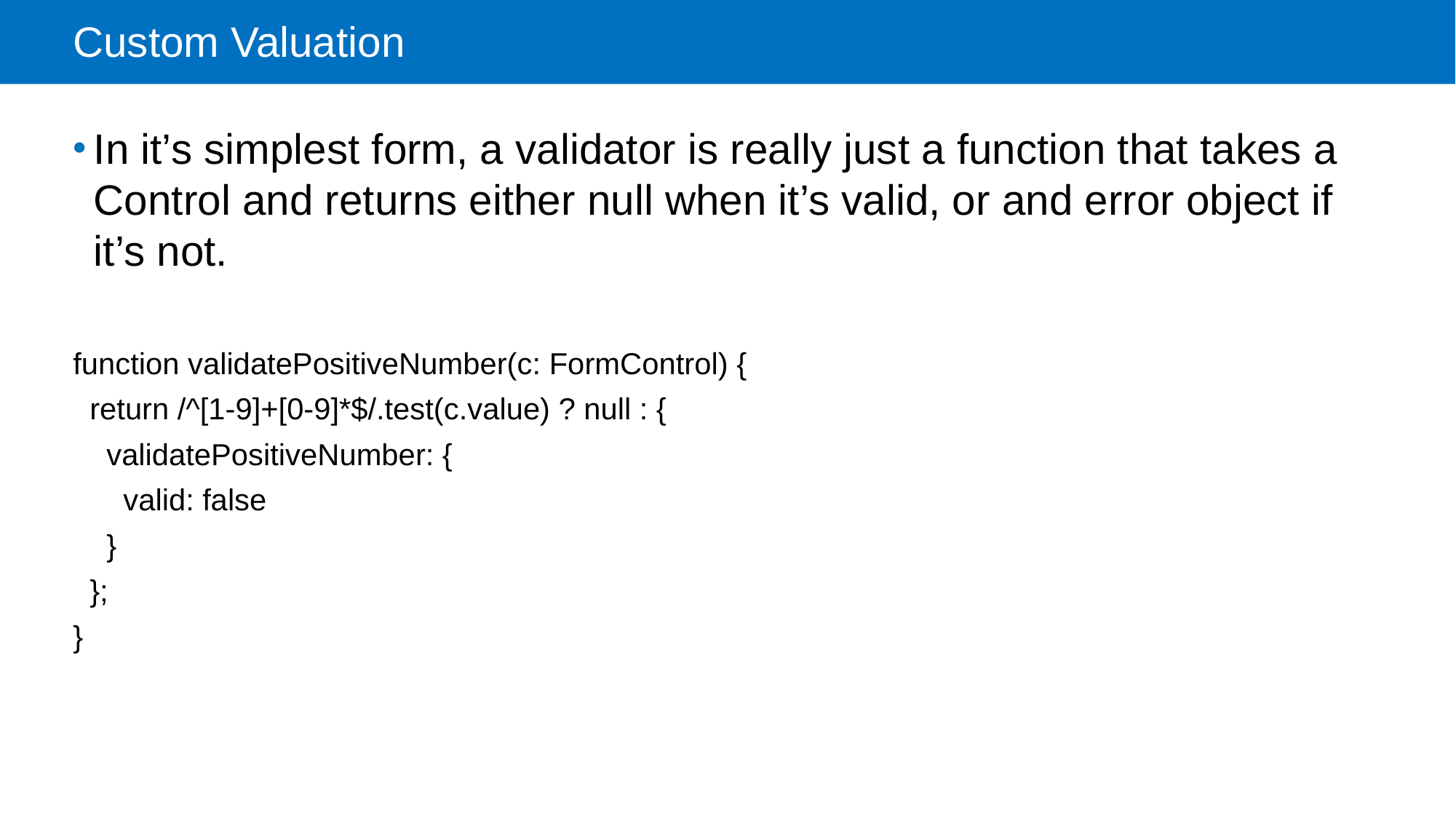

# Custom Valuation
In it’s simplest form, a validator is really just a function that takes a Control and returns either null when it’s valid, or and error object if it’s not.

function validatePositiveNumber(c: FormControl) {
  return /^[1-9]+[0-9]*$/.test(c.value) ? null : {
    validatePositiveNumber: {
      valid: false
    }
  };
}